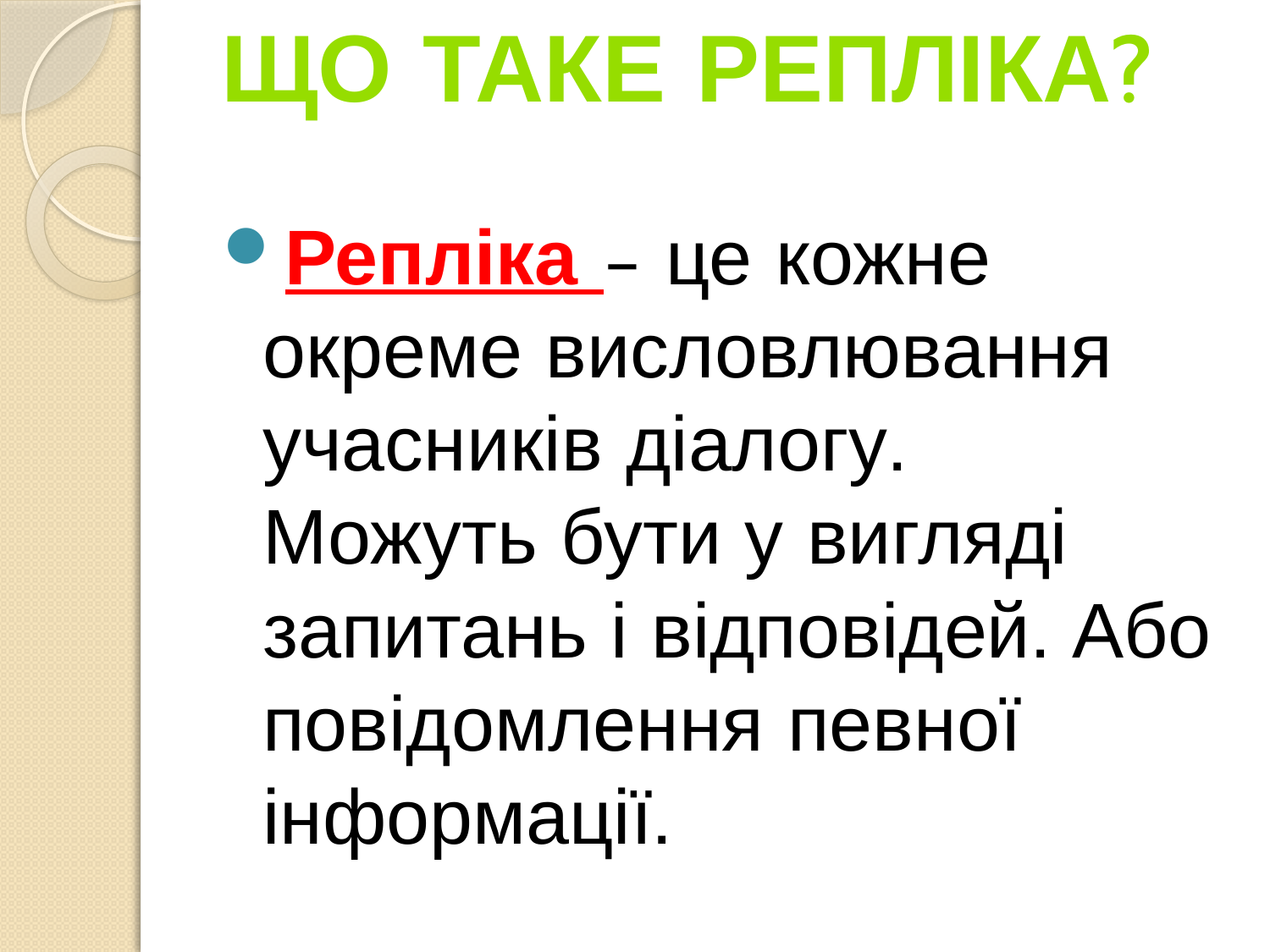

Що таке репліка?
#
Репліка – це кожне окреме висловлювання  учасників діалогу.  Можуть бути у вигляді запитань і відповідей. Або повідомлення певної інформації.